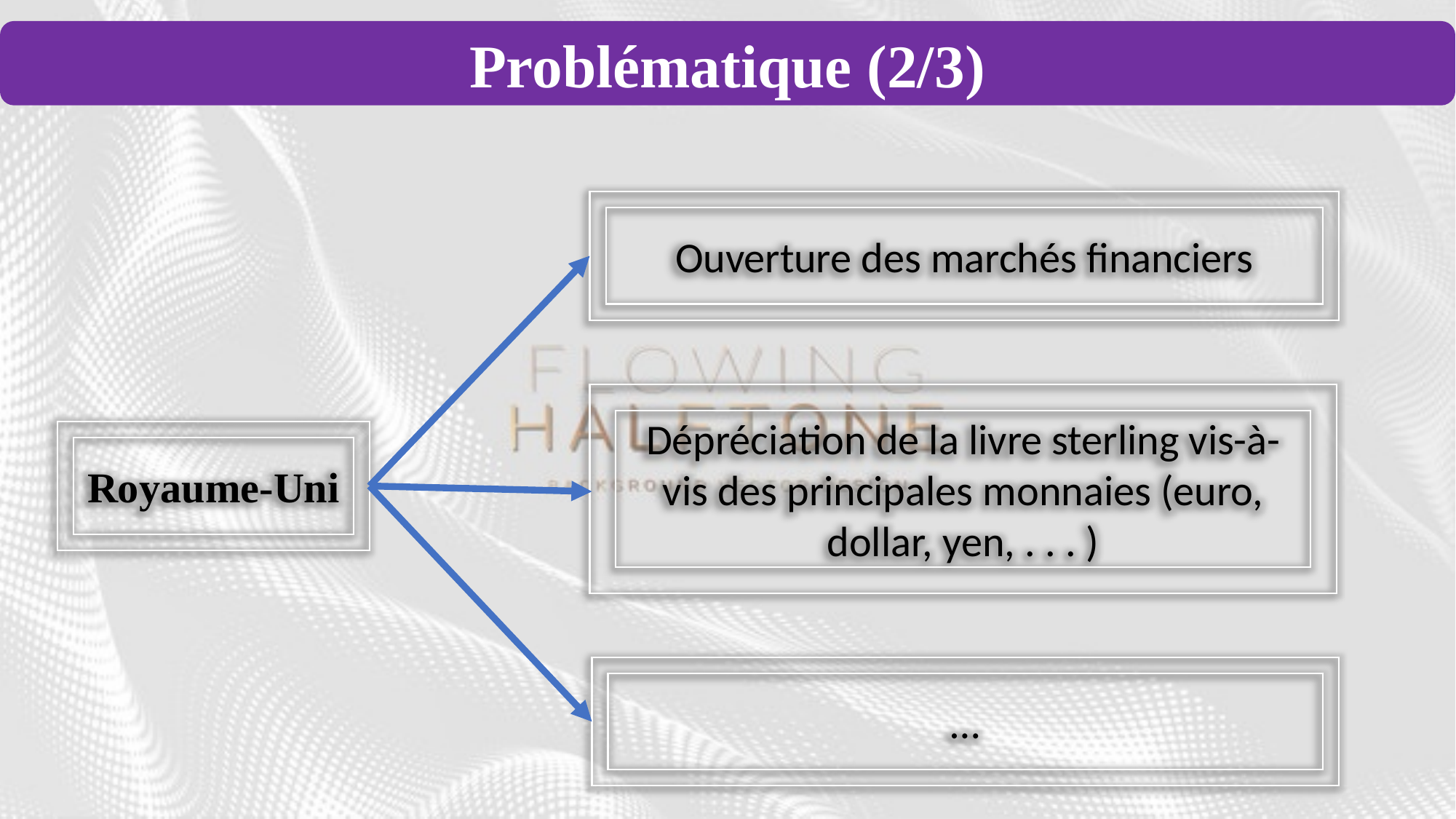

Problématique (2/3)
Ouverture des marchés financiers
Dépréciation de la livre sterling vis-à-vis des principales monnaies (euro,
dollar, yen, . . . )
Royaume-Uni
…